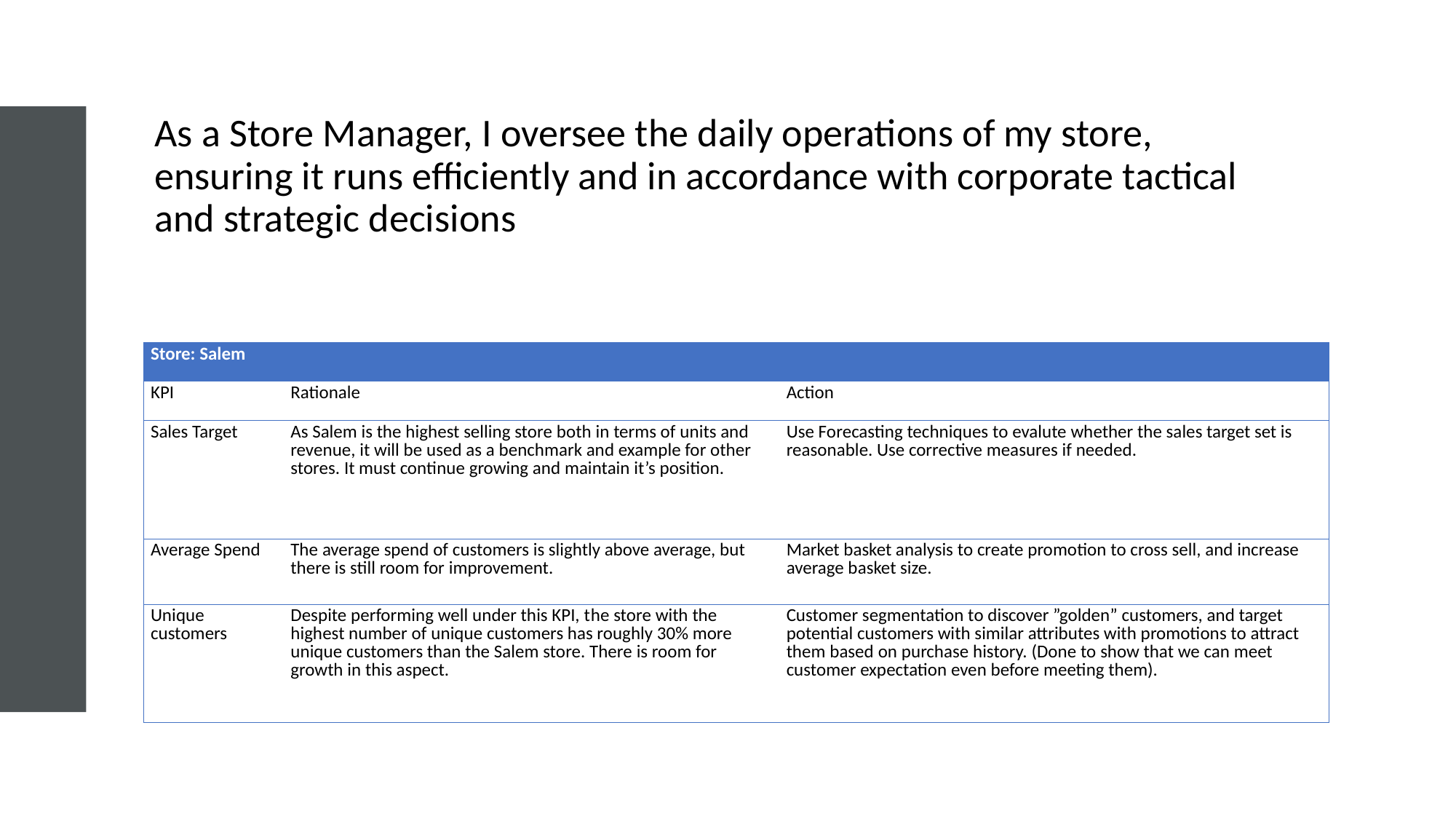

As a Store Manager, I oversee the daily operations of my store, ensuring it runs efficiently and in accordance with corporate tactical and strategic decisions

| Store: Salem |  |  |
| --- | --- | --- |
| KPI | Rationale | Action |
| Sales Target | As Salem is the highest selling store both in terms of units and revenue, it will be used as a benchmark and example for other stores. It must continue growing and maintain it’s position. | Use Forecasting techniques to evalute whether the sales target set is reasonable. Use corrective measures if needed. |
| Average Spend | The average spend of customers is slightly above average, but there is still room for improvement. | Market basket analysis to create promotion to cross sell, and increase average basket size. |
| Unique customers | Despite performing well under this KPI, the store with the highest number of unique customers has roughly 30% more unique customers than the Salem store. There is room for growth in this aspect. | Customer segmentation to discover ”golden” customers, and target potential customers with similar attributes with promotions to attract them based on purchase history. (Done to show that we can meet customer expectation even before meeting them). |